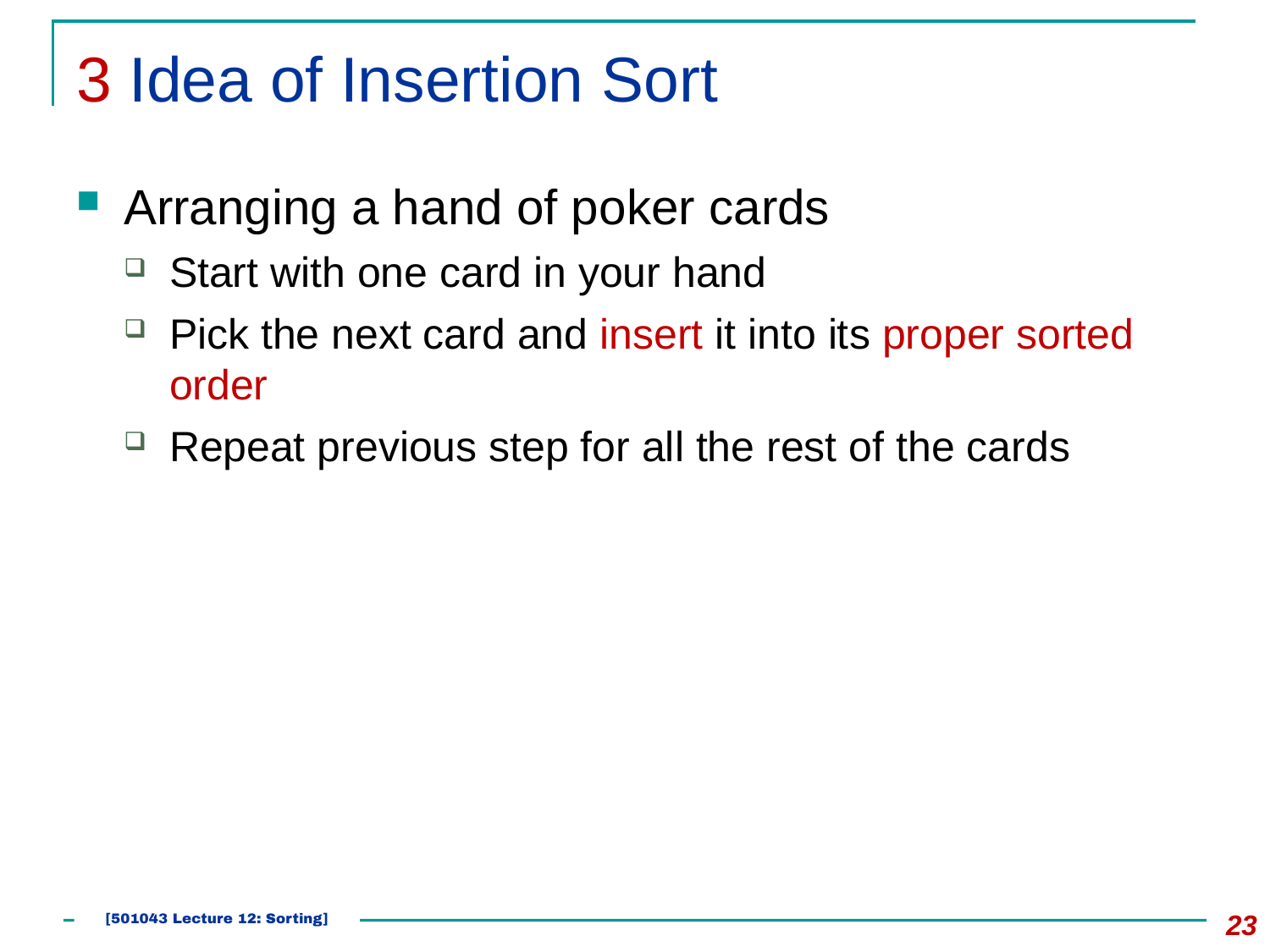

# 3 Idea of Insertion Sort
Arranging a hand of poker cards
Start with one card in your hand
Pick the next card and insert it into its proper sorted order
Repeat previous step for all the rest of the cards

23
[501043 Lecture 12: Sorting]